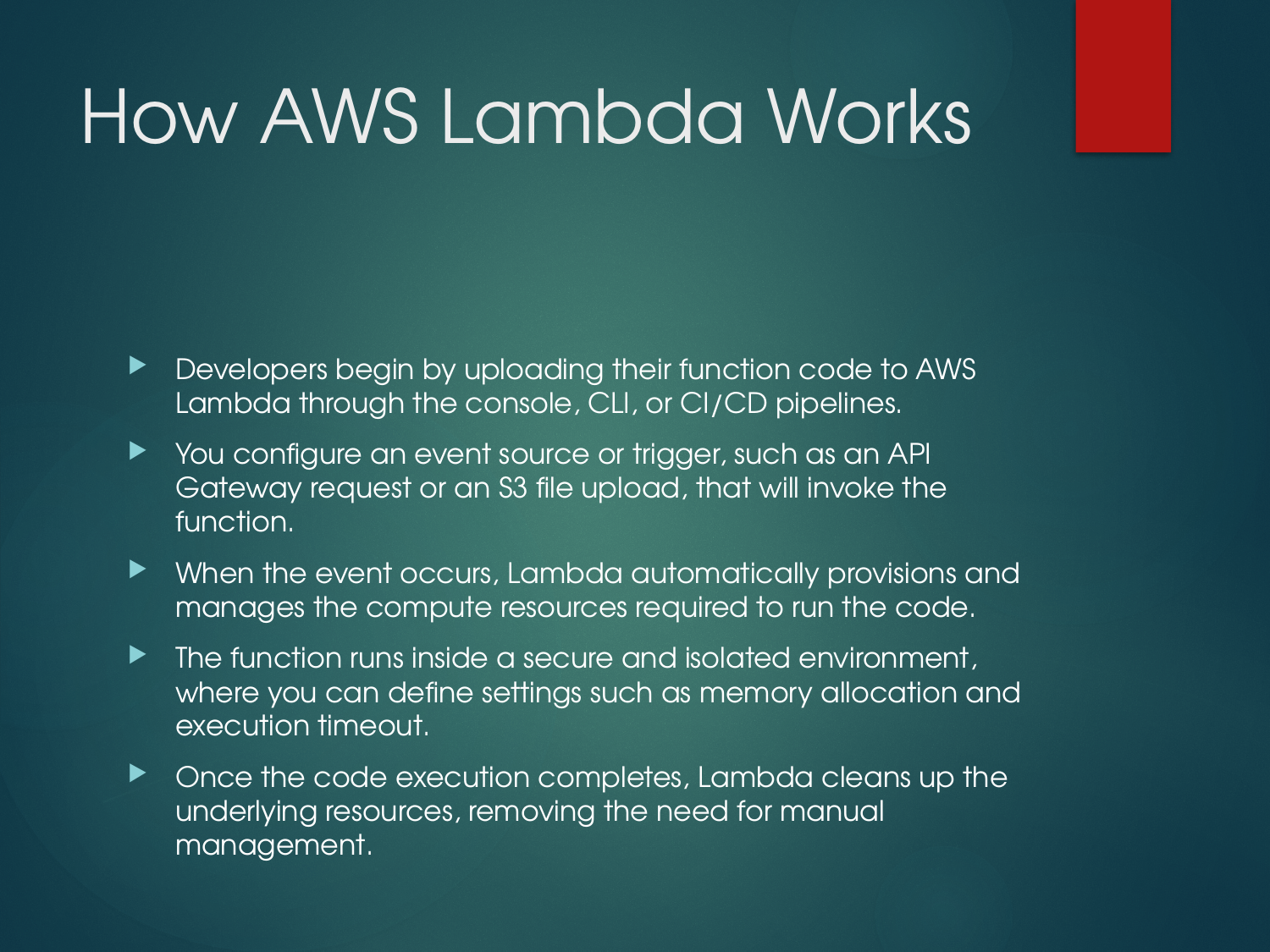

# How AWS Lambda Works

Developers begin by uploading their function code to AWS Lambda through the console, CLI, or CI/CD pipelines.
You configure an event source or trigger, such as an API Gateway request or an S3 file upload, that will invoke the function.
When the event occurs, Lambda automatically provisions and manages the compute resources required to run the code.
The function runs inside a secure and isolated environment, where you can define settings such as memory allocation and execution timeout.
Once the code execution completes, Lambda cleans up the underlying resources, removing the need for manual management.